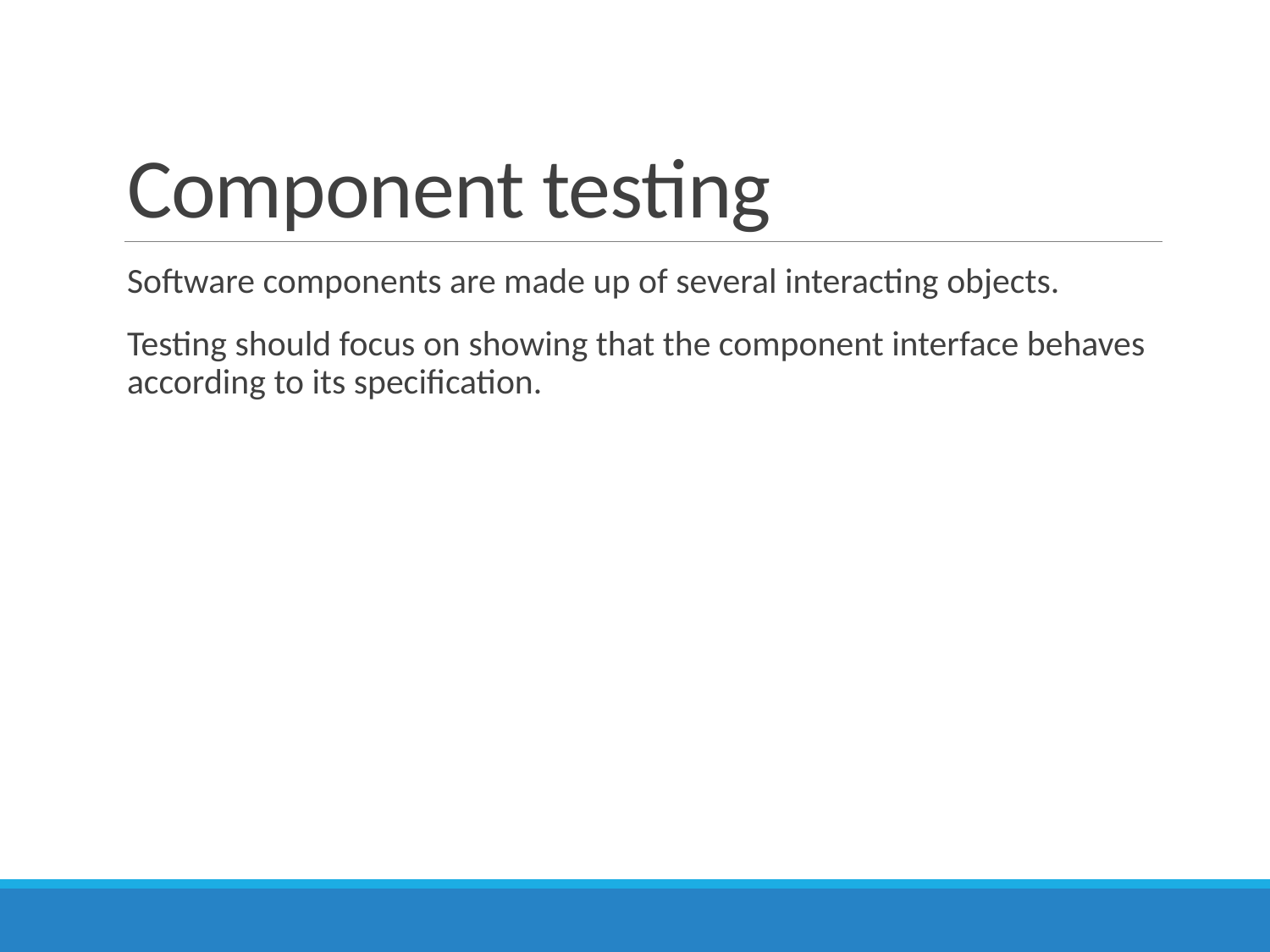

# Component testing
Software components are made up of several interacting objects.
Testing should focus on showing that the component interface behaves according to its specification.